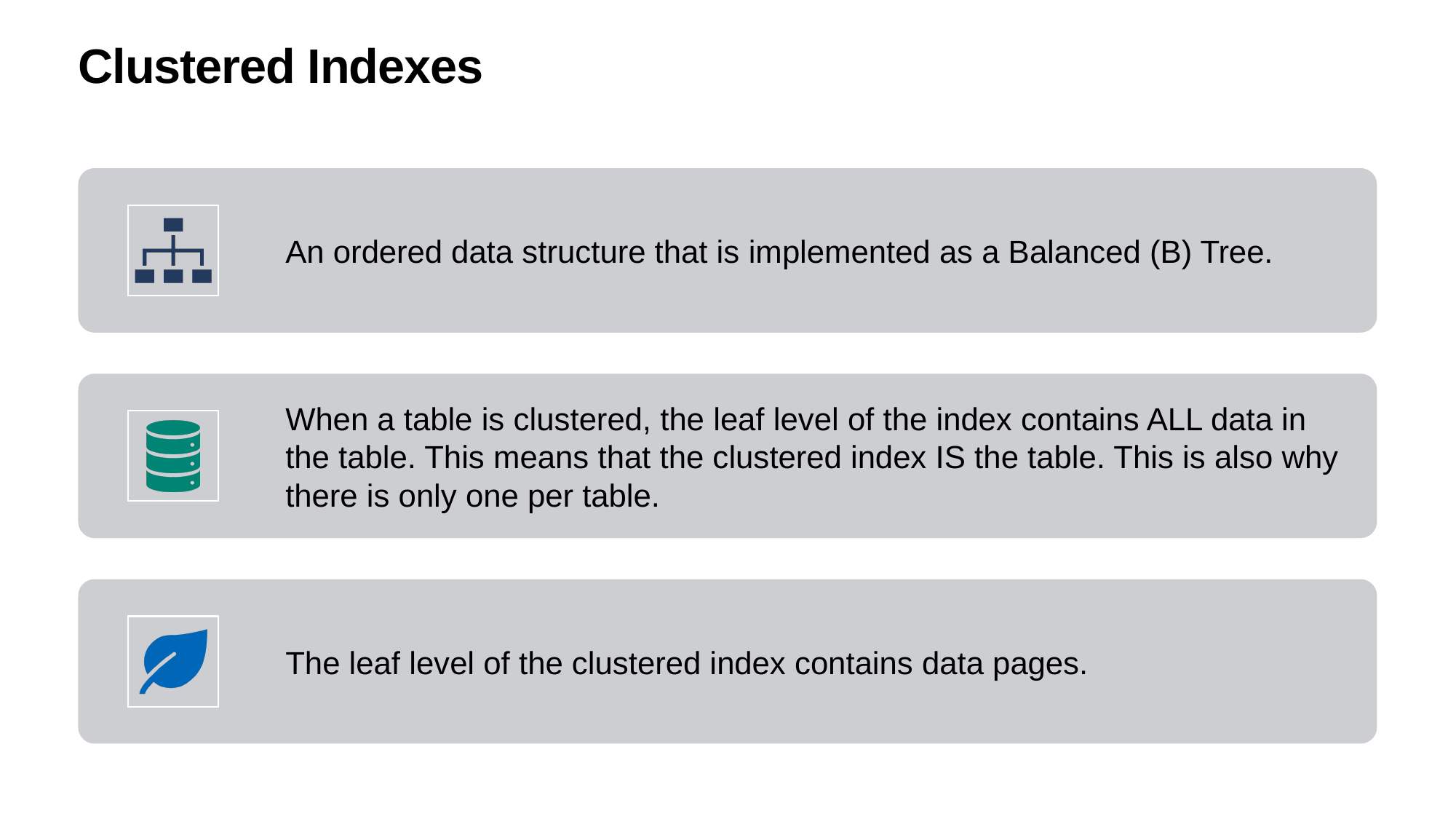

# Clustered Indexes
An ordered data structure that is implemented as a Balanced (B) Tree.
When a table is clustered, the leaf level of the index contains ALL data in the table. This means that the clustered index IS the table. This is also why there is only one per table.
The leaf level of the clustered index contains data pages.